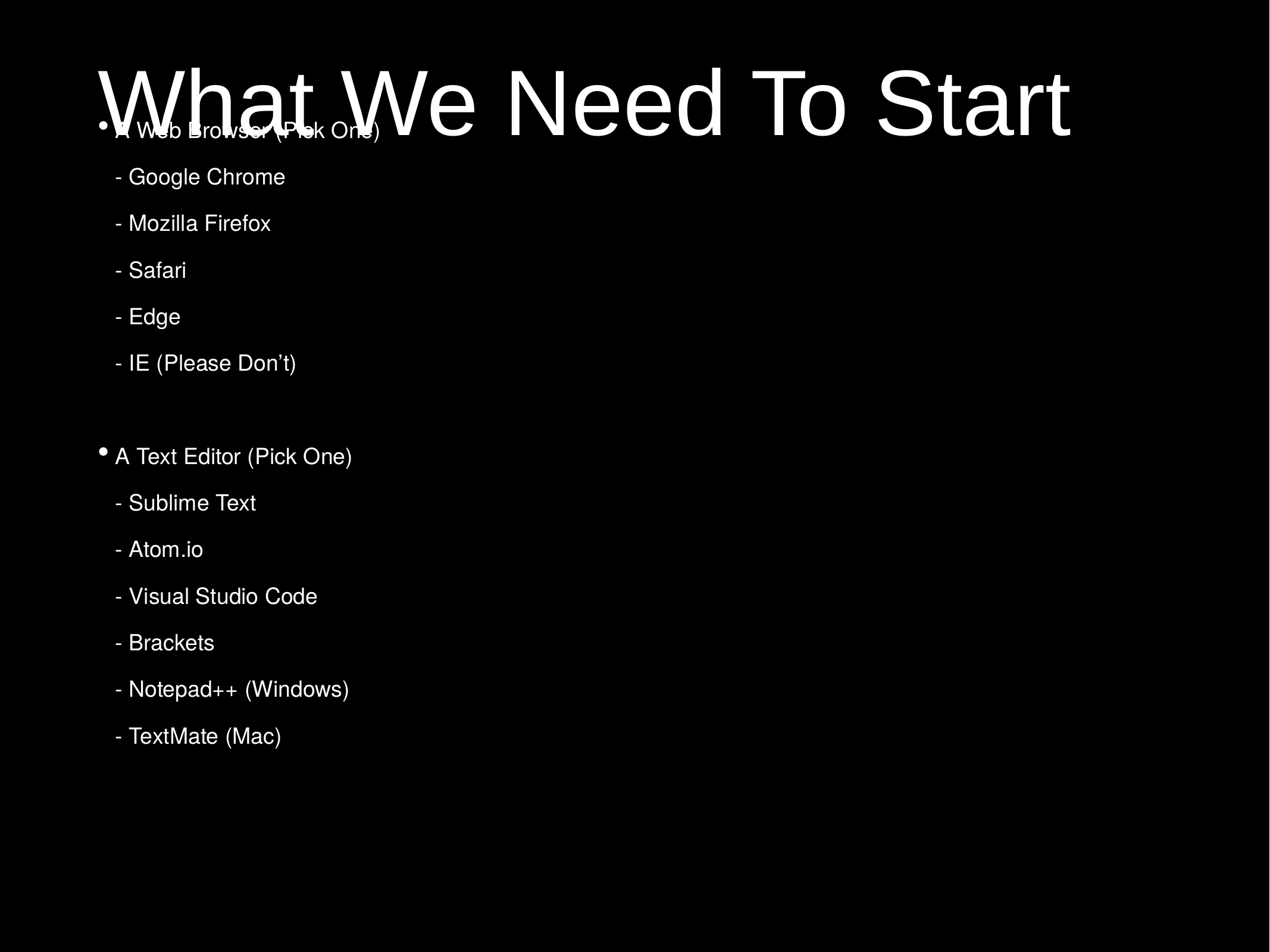

# What We Need To Start
A Web Browser (Pick One)
- Google Chrome
- Mozilla Firefox
- Safari
- Edge
- IE (Please Don’t)

A Text Editor (Pick One)
- Sublime Text
- Atom.io
- Visual Studio Code
- Brackets
- Notepad++ (Windows)
- TextMate (Mac)